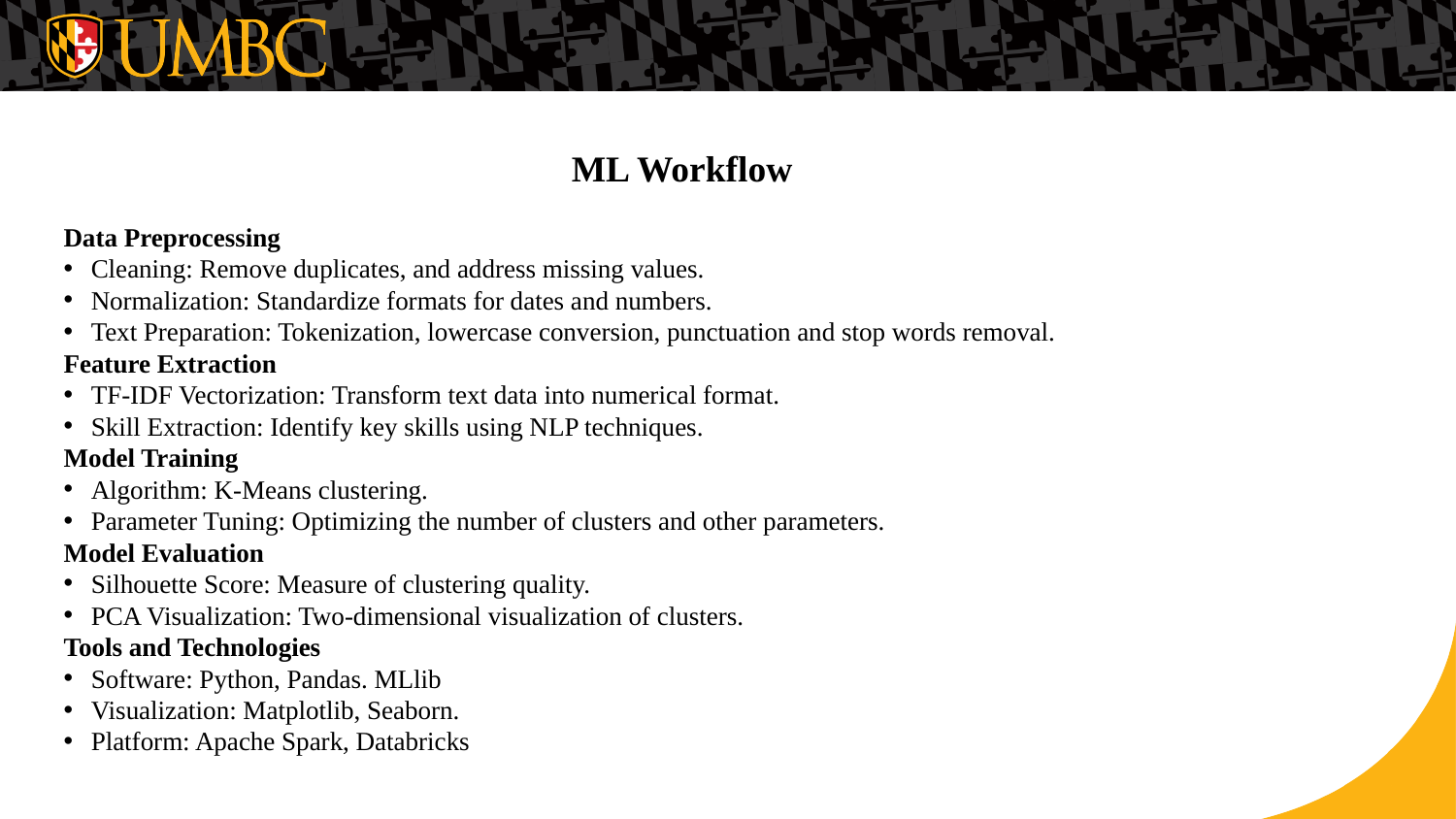

ML Workflow
Data Preprocessing
Cleaning: Remove duplicates, and address missing values.
Normalization: Standardize formats for dates and numbers.
Text Preparation: Tokenization, lowercase conversion, punctuation and stop words removal.
Feature Extraction
TF-IDF Vectorization: Transform text data into numerical format.
Skill Extraction: Identify key skills using NLP techniques.
Model Training
Algorithm: K-Means clustering.
Parameter Tuning: Optimizing the number of clusters and other parameters.
Model Evaluation
Silhouette Score: Measure of clustering quality.
PCA Visualization: Two-dimensional visualization of clusters.
Tools and Technologies
Software: Python, Pandas. MLlib
Visualization: Matplotlib, Seaborn.
Platform: Apache Spark, Databricks